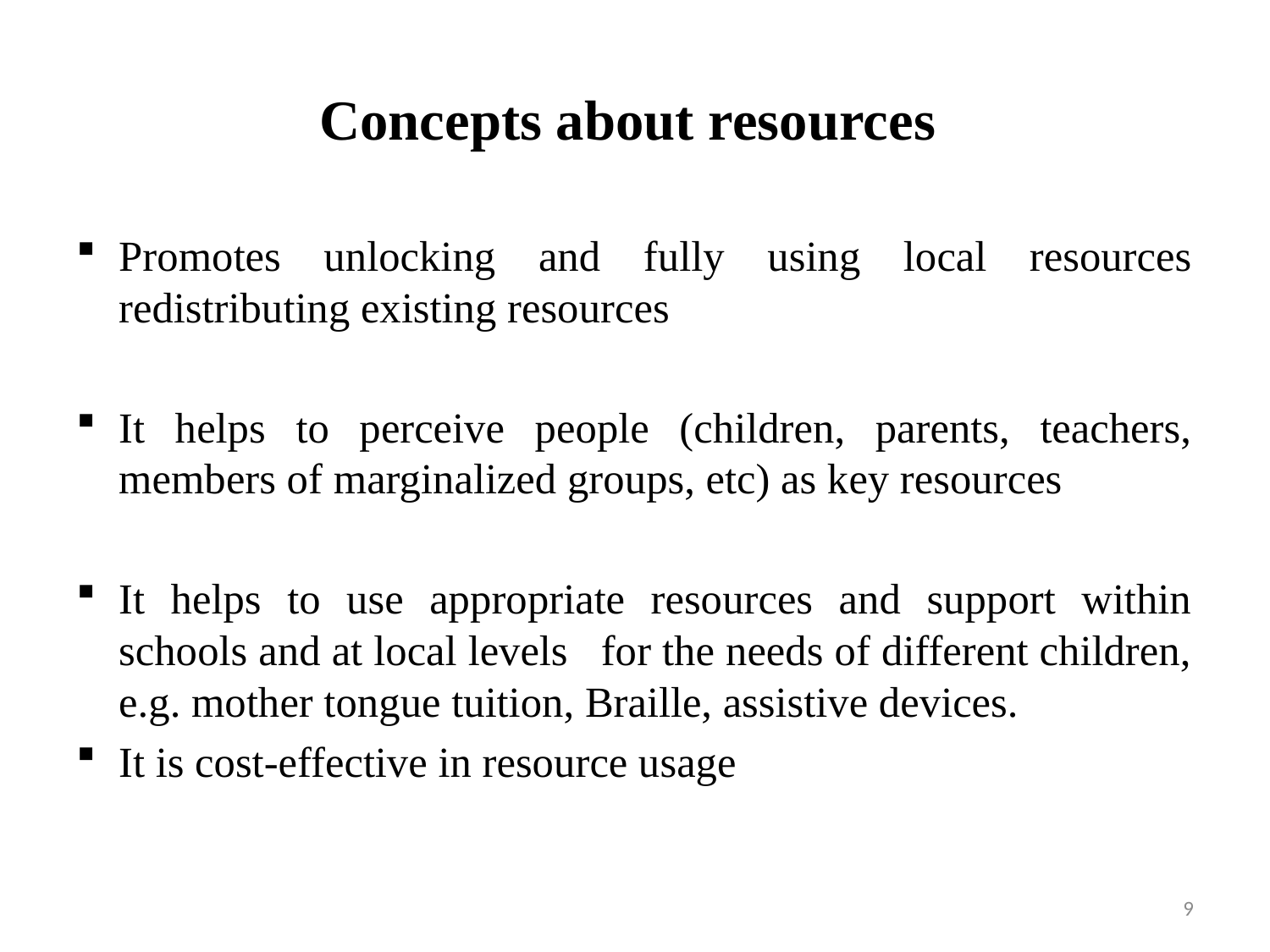

# Concepts about resources
Promotes unlocking and fully using local resources redistributing existing resources

It helps to perceive people (children, parents, teachers, members of marginalized groups, etc) as key resources

It helps to use appropriate resources and support within schools and at local levels   for the needs of different children, e.g. mother tongue tuition, Braille, assistive devices.
It is cost-effective in resource usage
9